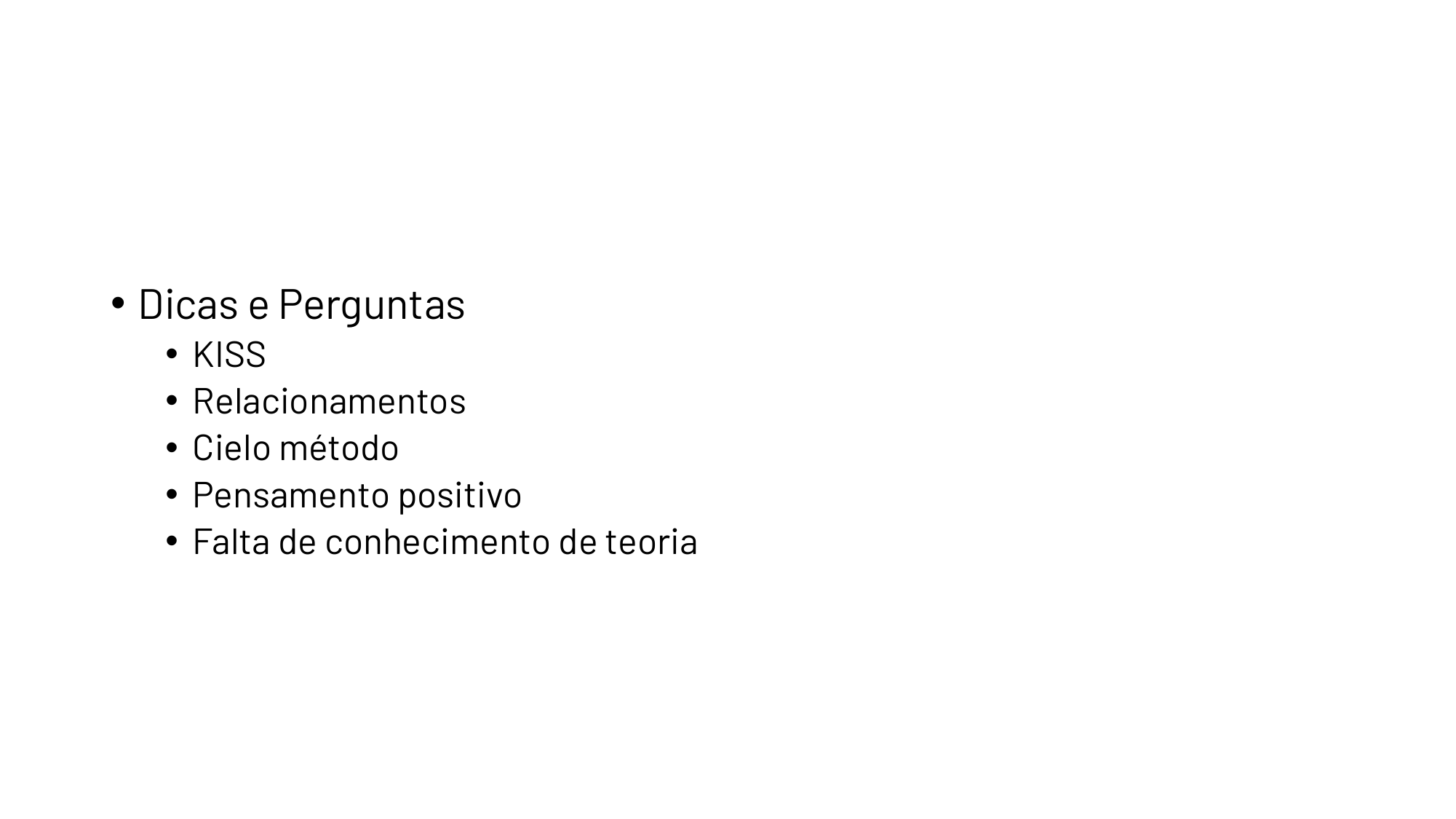

#

Dicas e Perguntas
KISS
Relacionamentos
Cielo método
Pensamento positivo
Falta de conhecimento de teoria